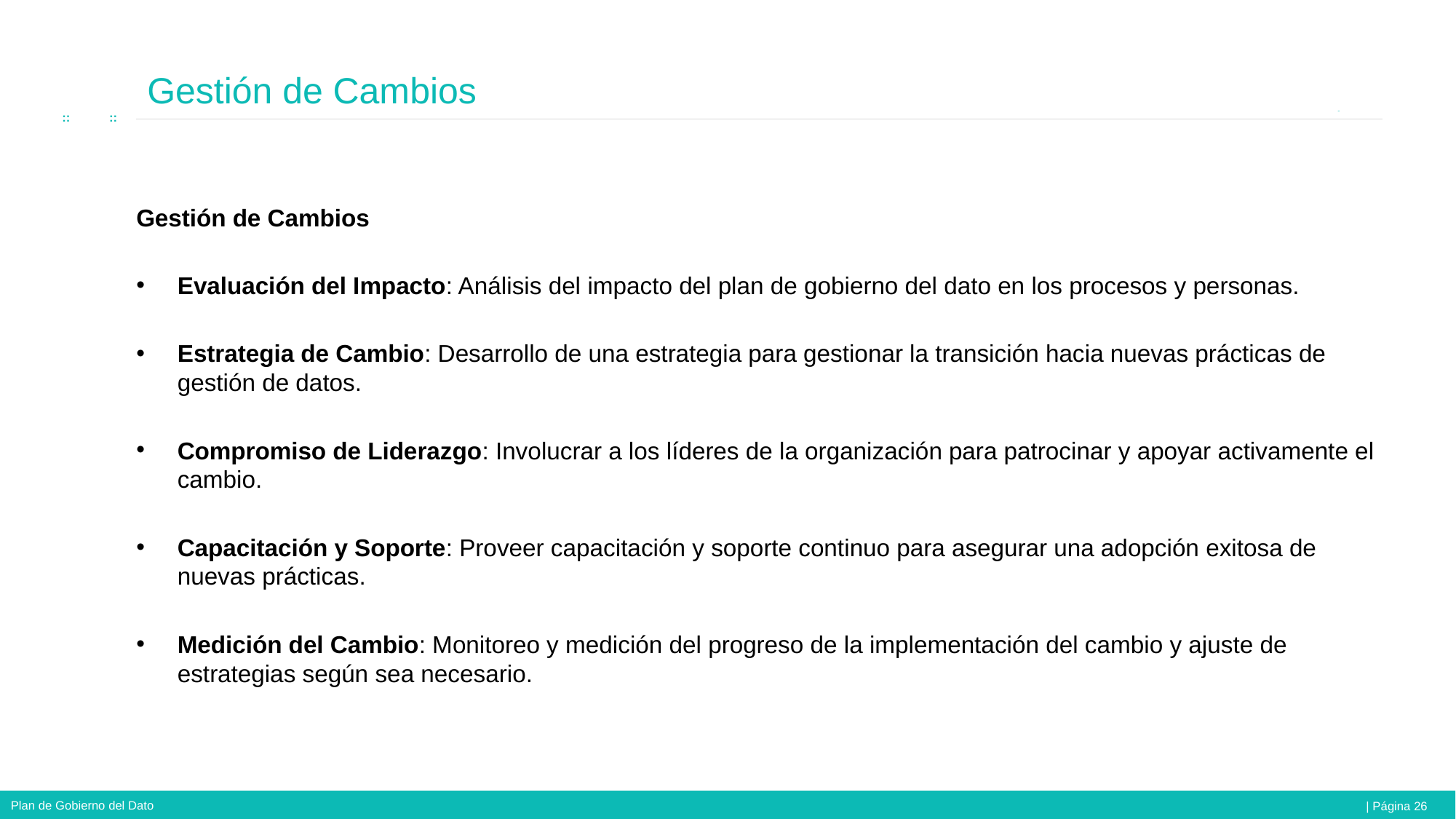

# Gestión de Cambios
Gestión de Cambios

Evaluación del Impacto: Análisis del impacto del plan de gobierno del dato en los procesos y personas.

Estrategia de Cambio: Desarrollo de una estrategia para gestionar la transición hacia nuevas prácticas de gestión de datos.

Compromiso de Liderazgo: Involucrar a los líderes de la organización para patrocinar y apoyar activamente el cambio.

Capacitación y Soporte: Proveer capacitación y soporte continuo para asegurar una adopción exitosa de nuevas prácticas.

Medición del Cambio: Monitoreo y medición del progreso de la implementación del cambio y ajuste de estrategias según sea necesario.